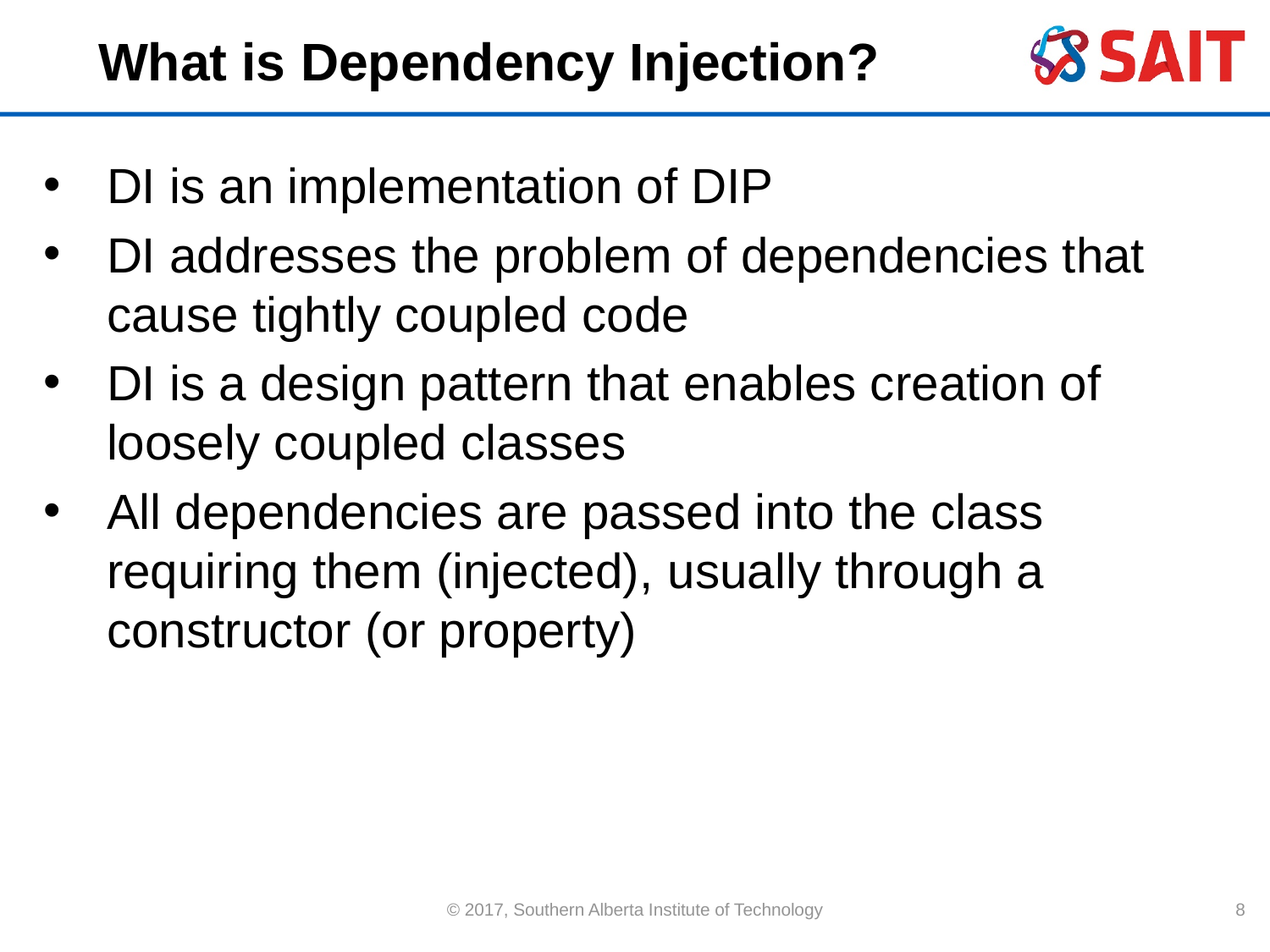

# What is Dependency Injection?
DI is an implementation of DIP
DI addresses the problem of dependencies that cause tightly coupled code
DI is a design pattern that enables creation of loosely coupled classes
All dependencies are passed into the class requiring them (injected), usually through a constructor (or property)